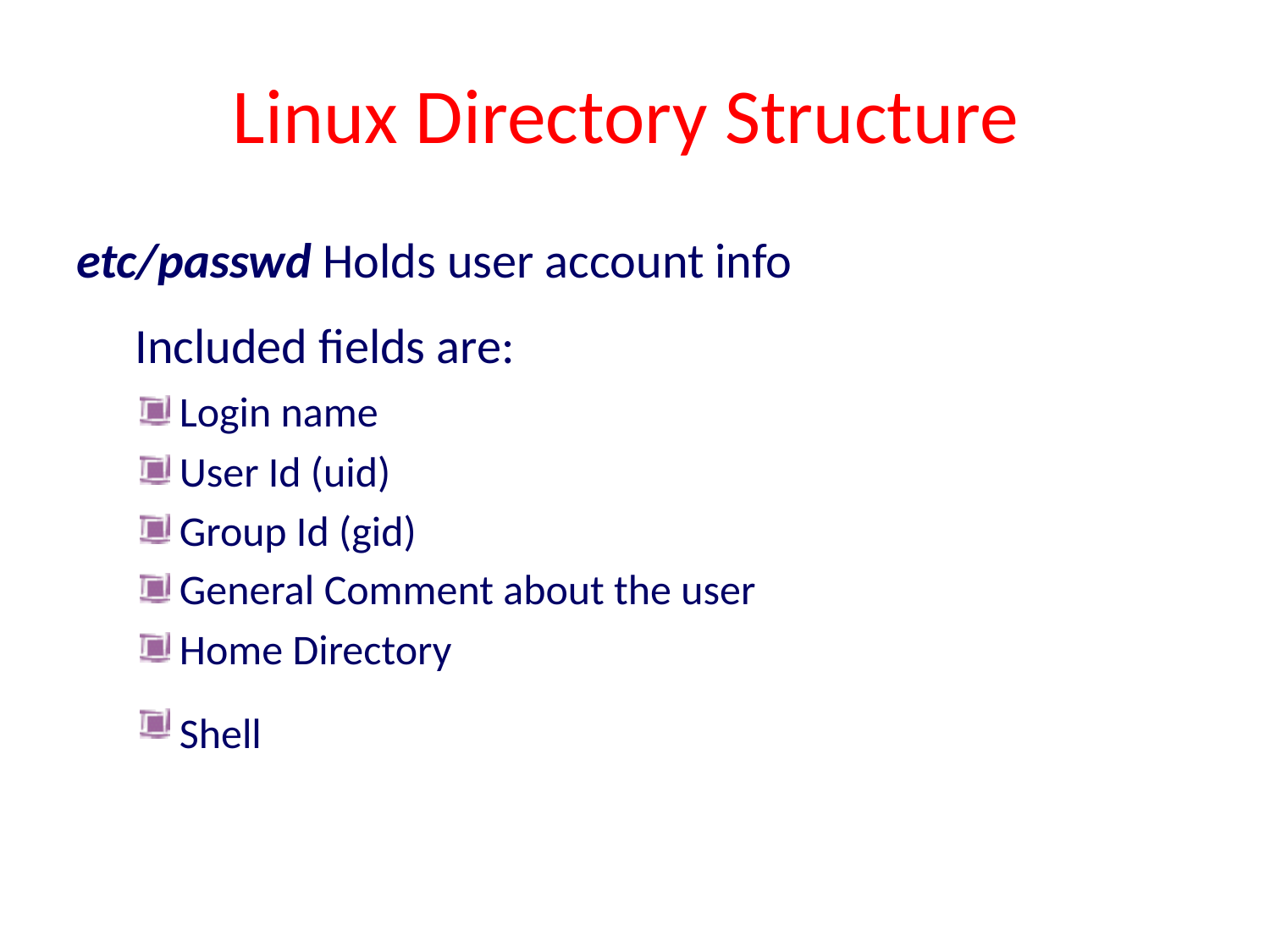

# Linux Directory Structure
etc/passwd Holds user account info
	 Included fields are:
Login name
User Id (uid)
Group Id (gid)
General Comment about the user
Home Directory
Shell